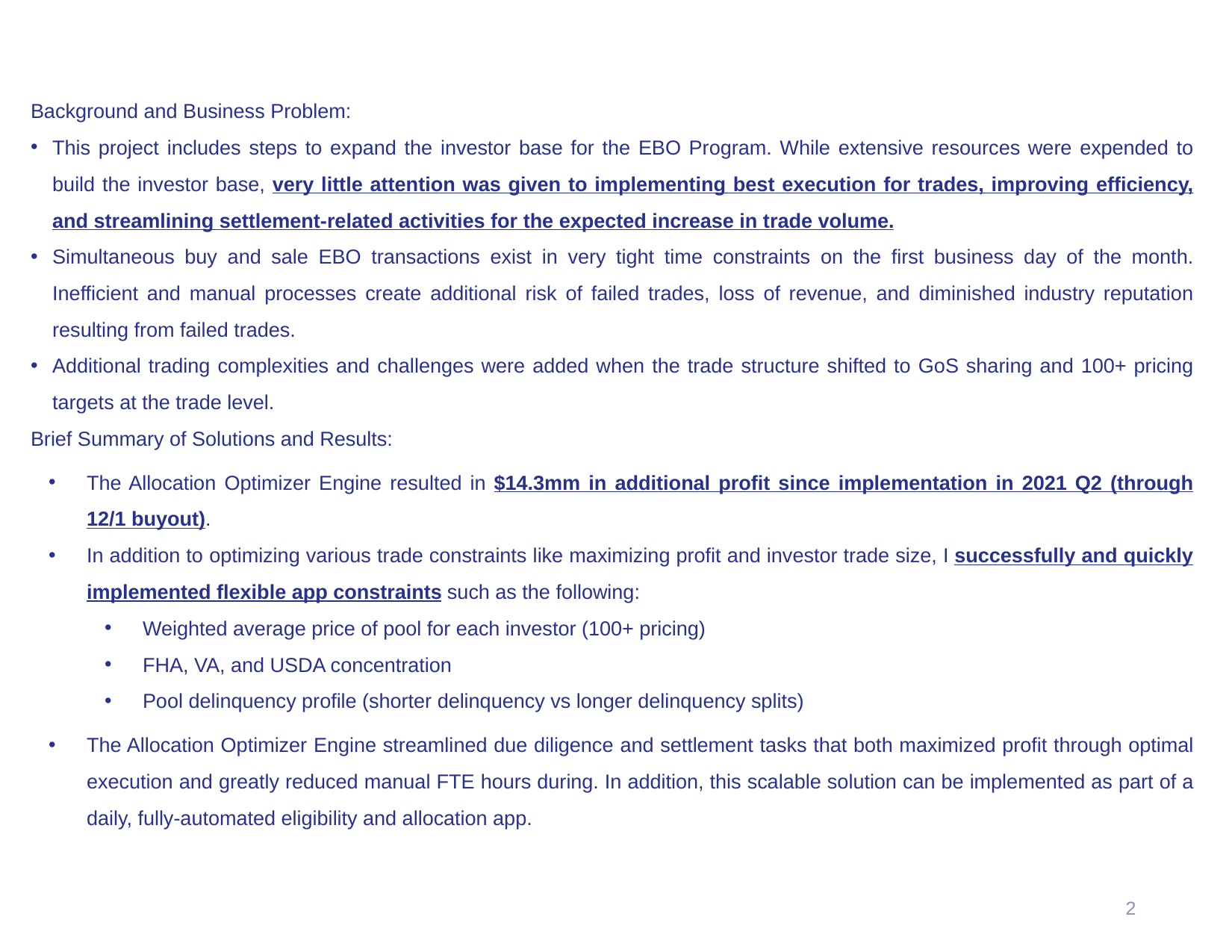

EBO Allocation Engine Background and Business Problem
Background and Business Problem:
This project includes steps to expand the investor base for the EBO Program. While extensive resources were expended to build the investor base, very little attention was given to implementing best execution for trades, improving efficiency, and streamlining settlement-related activities for the expected increase in trade volume.
Simultaneous buy and sale EBO transactions exist in very tight time constraints on the first business day of the month. Inefficient and manual processes create additional risk of failed trades, loss of revenue, and diminished industry reputation resulting from failed trades.
Additional trading complexities and challenges were added when the trade structure shifted to GoS sharing and 100+ pricing targets at the trade level.
Brief Summary of Solutions and Results:
The Allocation Optimizer Engine resulted in $14.3mm in additional profit since implementation in 2021 Q2 (through 12/1 buyout).
In addition to optimizing various trade constraints like maximizing profit and investor trade size, I successfully and quickly implemented flexible app constraints such as the following:
Weighted average price of pool for each investor (100+ pricing)
FHA, VA, and USDA concentration
Pool delinquency profile (shorter delinquency vs longer delinquency splits)
The Allocation Optimizer Engine streamlined due diligence and settlement tasks that both maximized profit through optimal execution and greatly reduced manual FTE hours during. In addition, this scalable solution can be implemented as part of a daily, fully-automated eligibility and allocation app.
2